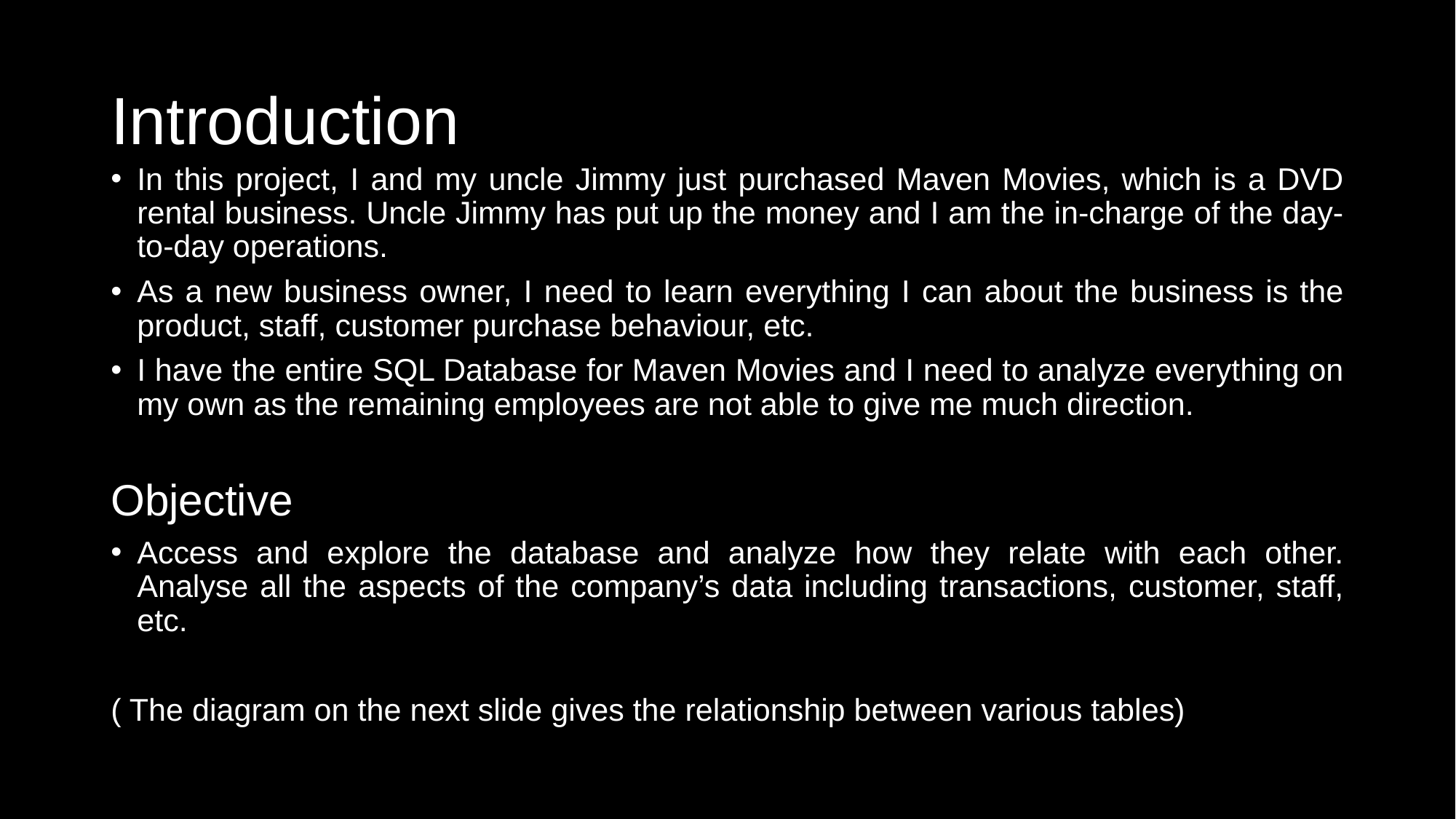

# Introduction
In this project, I and my uncle Jimmy just purchased Maven Movies, which is a DVD rental business. Uncle Jimmy has put up the money and I am the in-charge of the day-to-day operations.
As a new business owner, I need to learn everything I can about the business is the product, staff, customer purchase behaviour, etc.
I have the entire SQL Database for Maven Movies and I need to analyze everything on my own as the remaining employees are not able to give me much direction.

Objective
Access and explore the database and analyze how they relate with each other. Analyse all the aspects of the company’s data including transactions, customer, staff, etc.

( The diagram on the next slide gives the relationship between various tables)